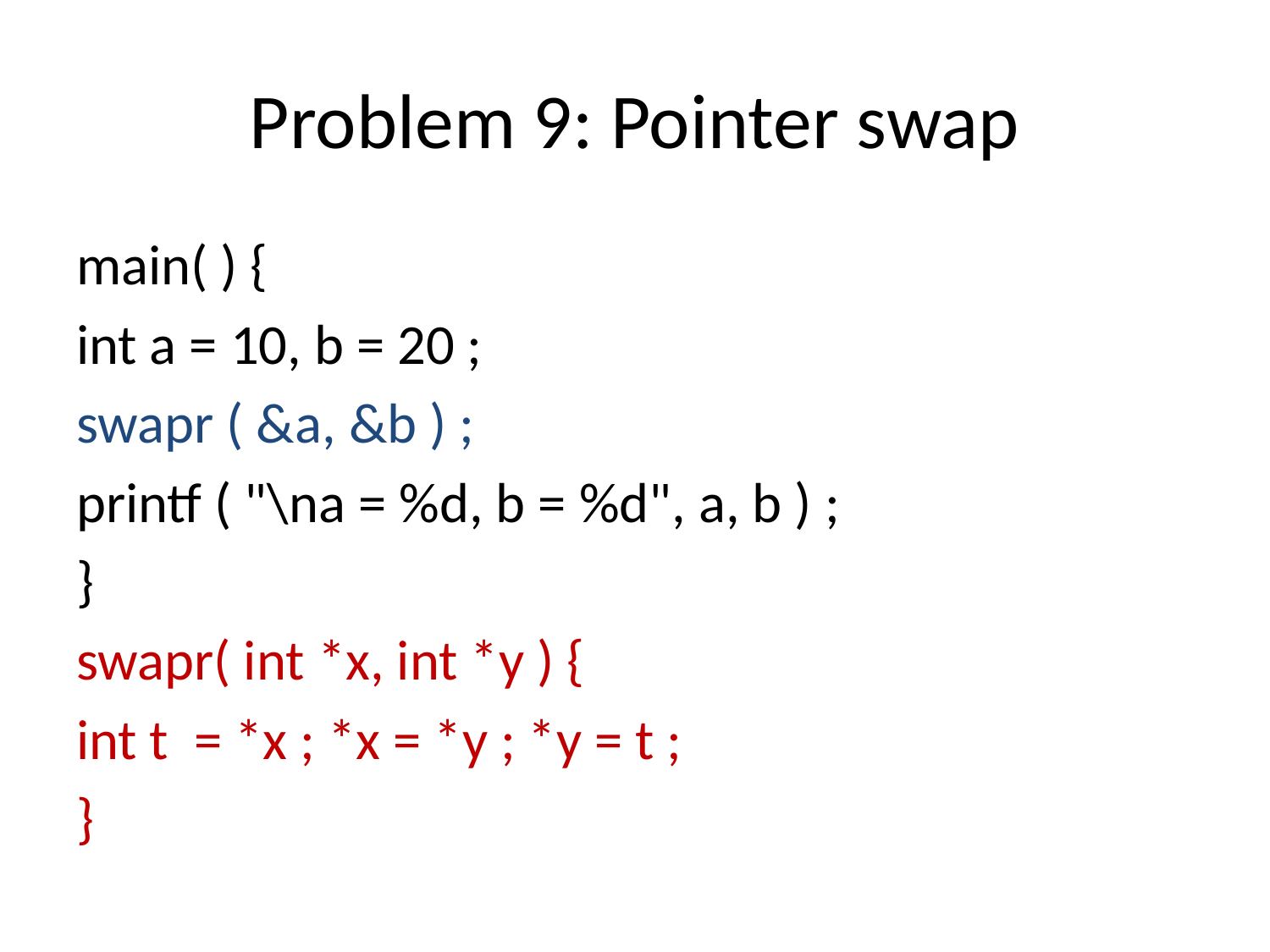

# Problem 9: Pointer swap
main( ) {
int a = 10, b = 20 ;
swapr ( &a, &b ) ;
printf ( "\na = %d, b = %d", a, b ) ;
}
swapr( int *x, int *y ) {
int t  = *x ; *x = *y ; *y = t ;
}